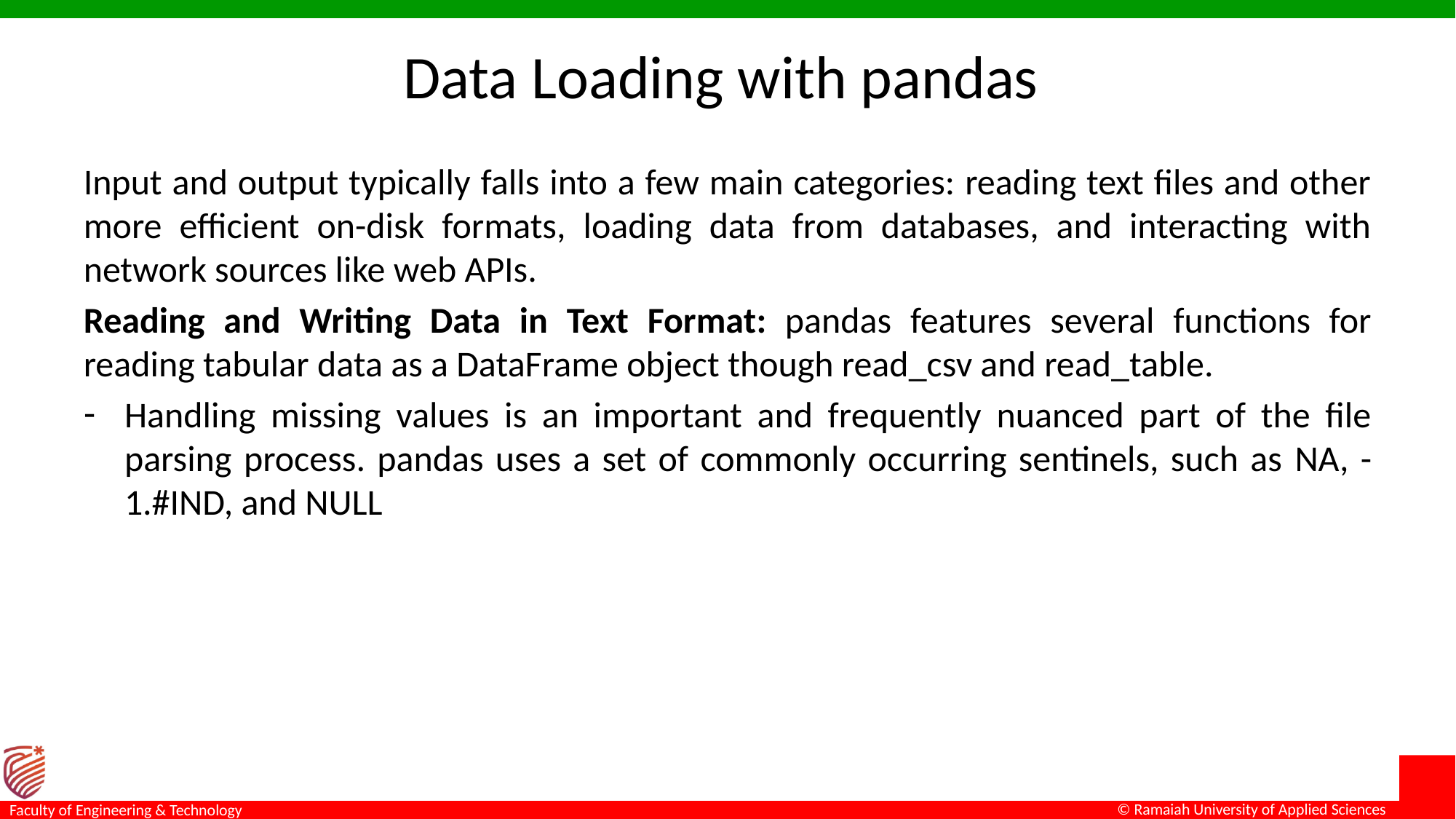

# Data Loading with pandas
Input and output typically falls into a few main categories: reading text files and other more efficient on-disk formats, loading data from databases, and interacting with network sources like web APIs.
Reading and Writing Data in Text Format: pandas features several functions for reading tabular data as a DataFrame object though read_csv and read_table.
Handling missing values is an important and frequently nuanced part of the file parsing process. pandas uses a set of commonly occurring sentinels, such as NA, -1.#IND, and NULL